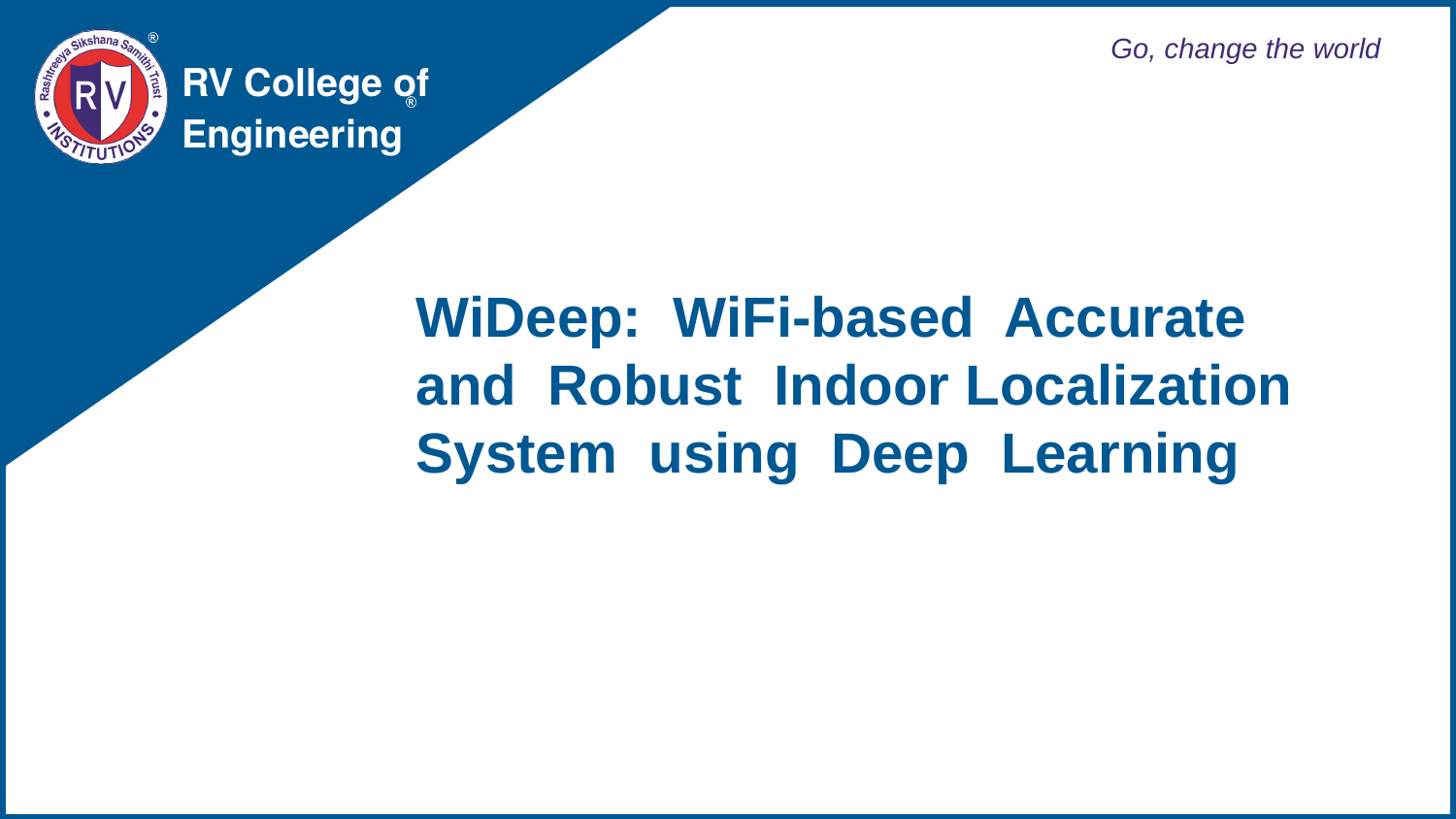

Go, change the world

RV College of
Engineering

WiDeep:  WiFi-based  Accurate  and  Robust  Indoor Localization  System  using  Deep  Learning